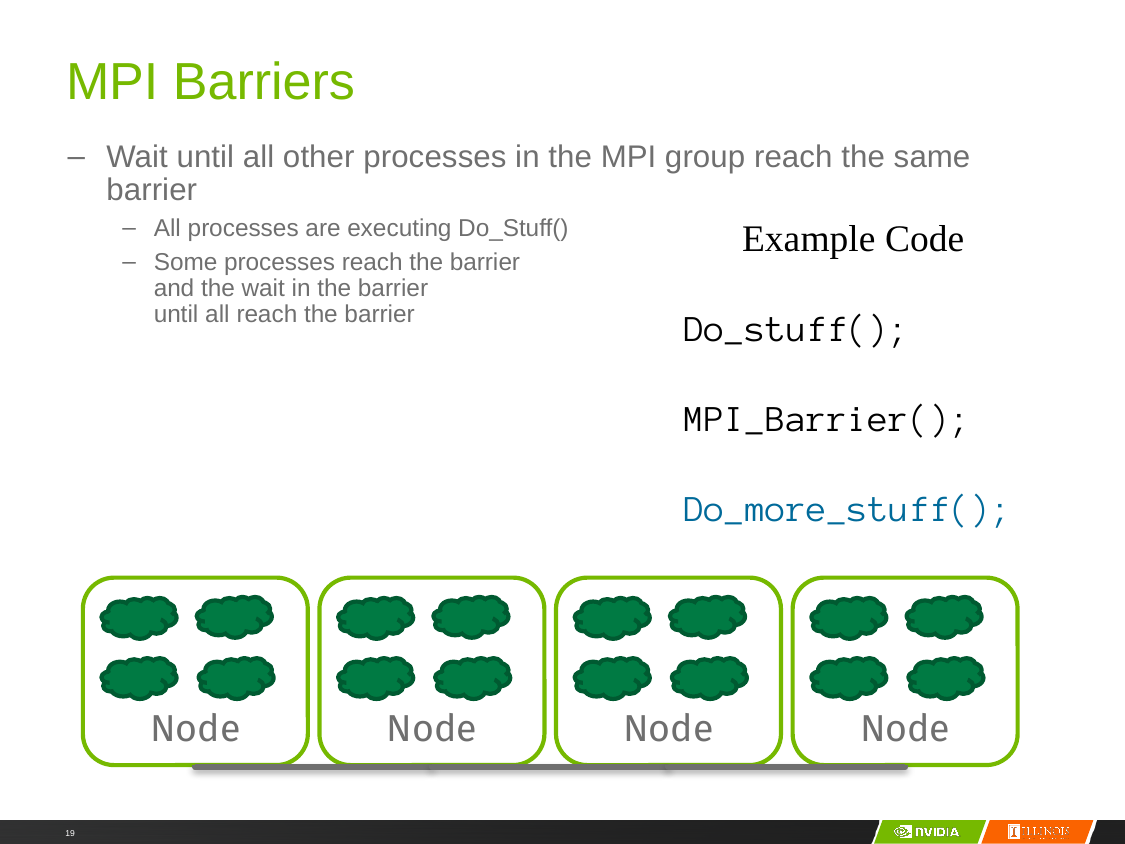

# MPI Barriers
Wait until all other processes in the MPI group reach the same barrier
All processes are executing Do_Stuff()
Some processes reach the barrier
and the wait in the barrier
until all reach the barrier
Example Code

Do_stuff();

MPI_Barrier();

Do_more_stuff();
Node

Node

Node

Node